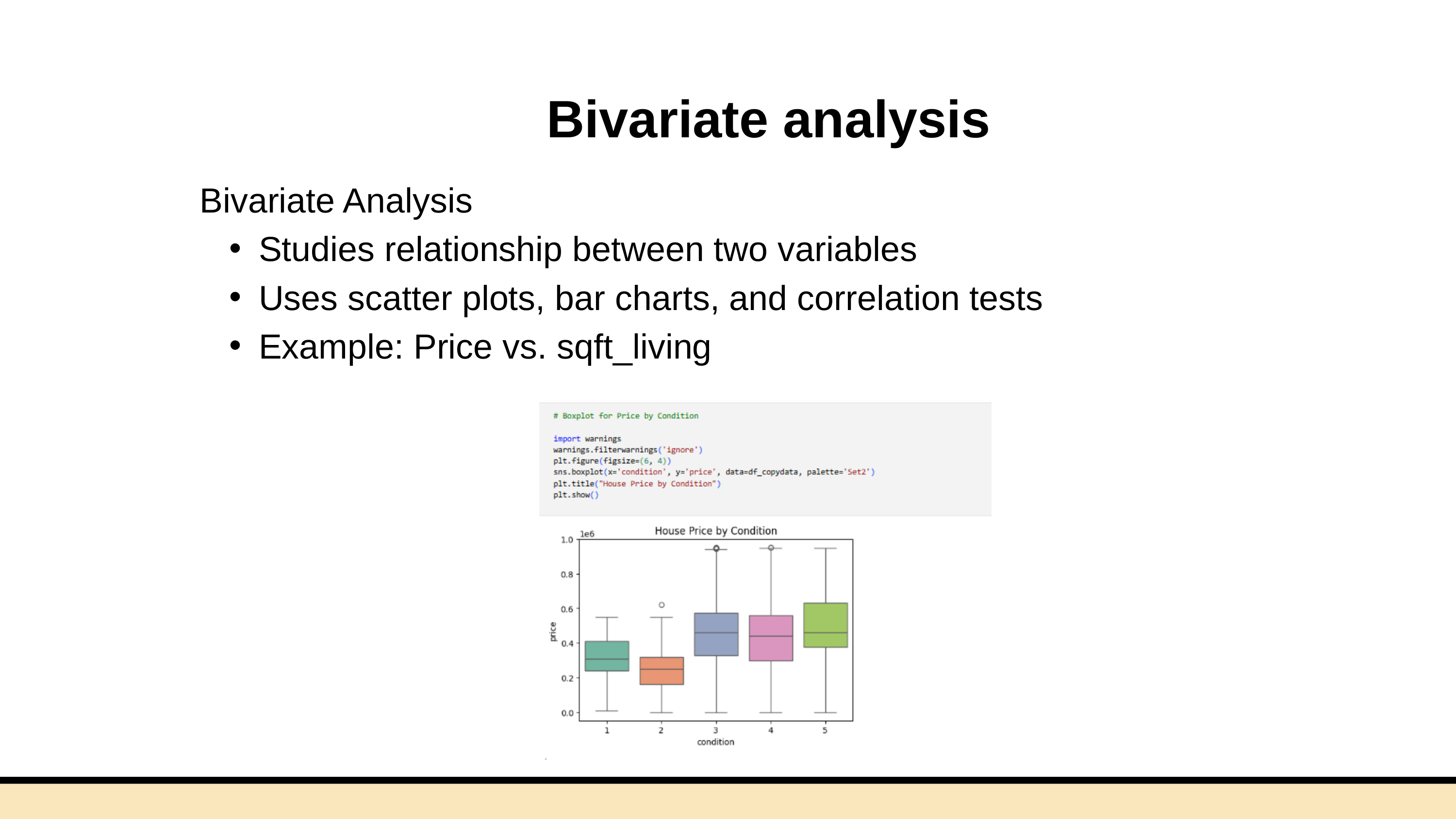

Bivariate analysis
Bivariate Analysis
Studies relationship between two variables
Uses scatter plots, bar charts, and correlation tests
Example: Price vs. sqft_living